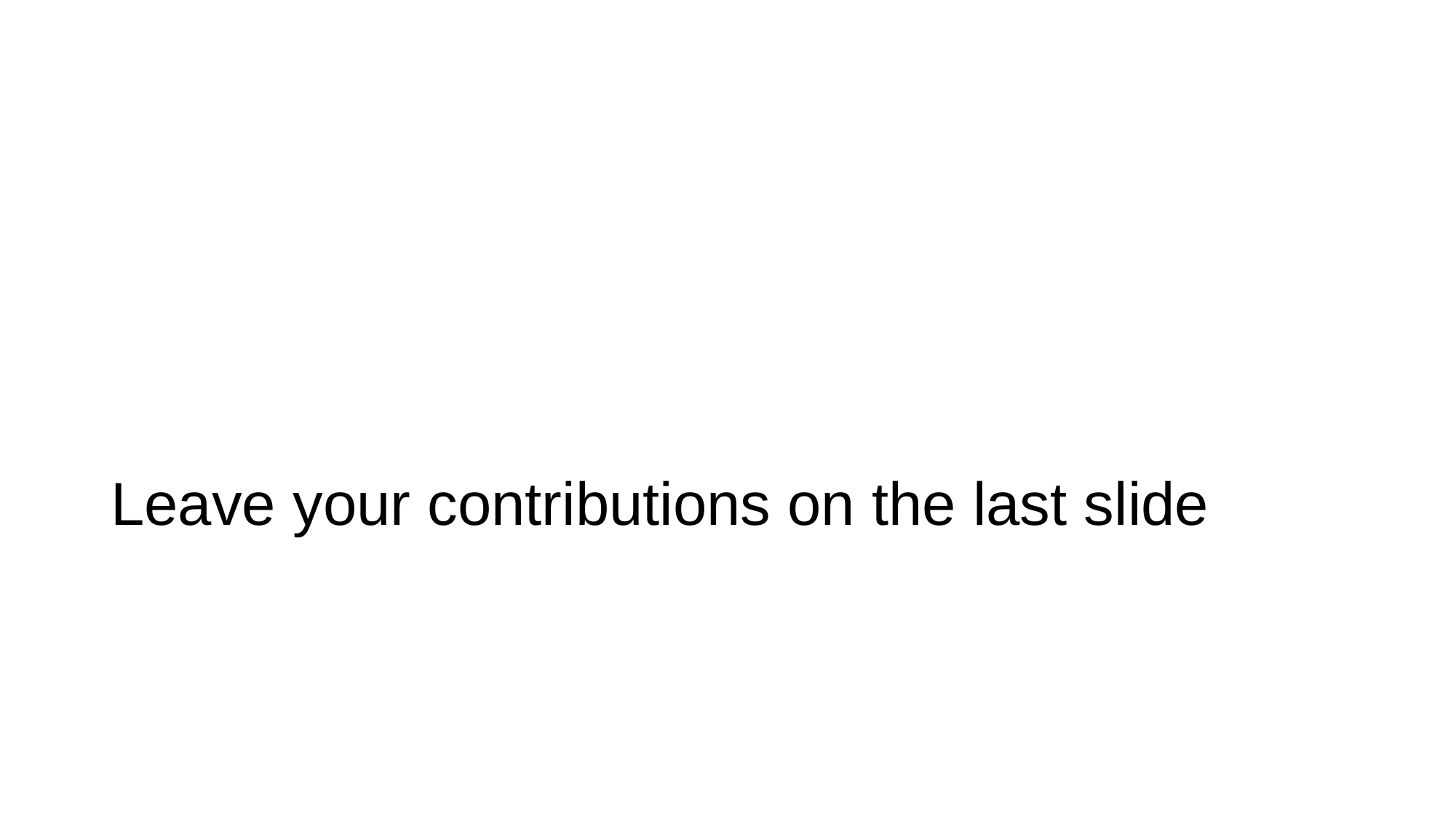

#

Leave your contributions on the last slide